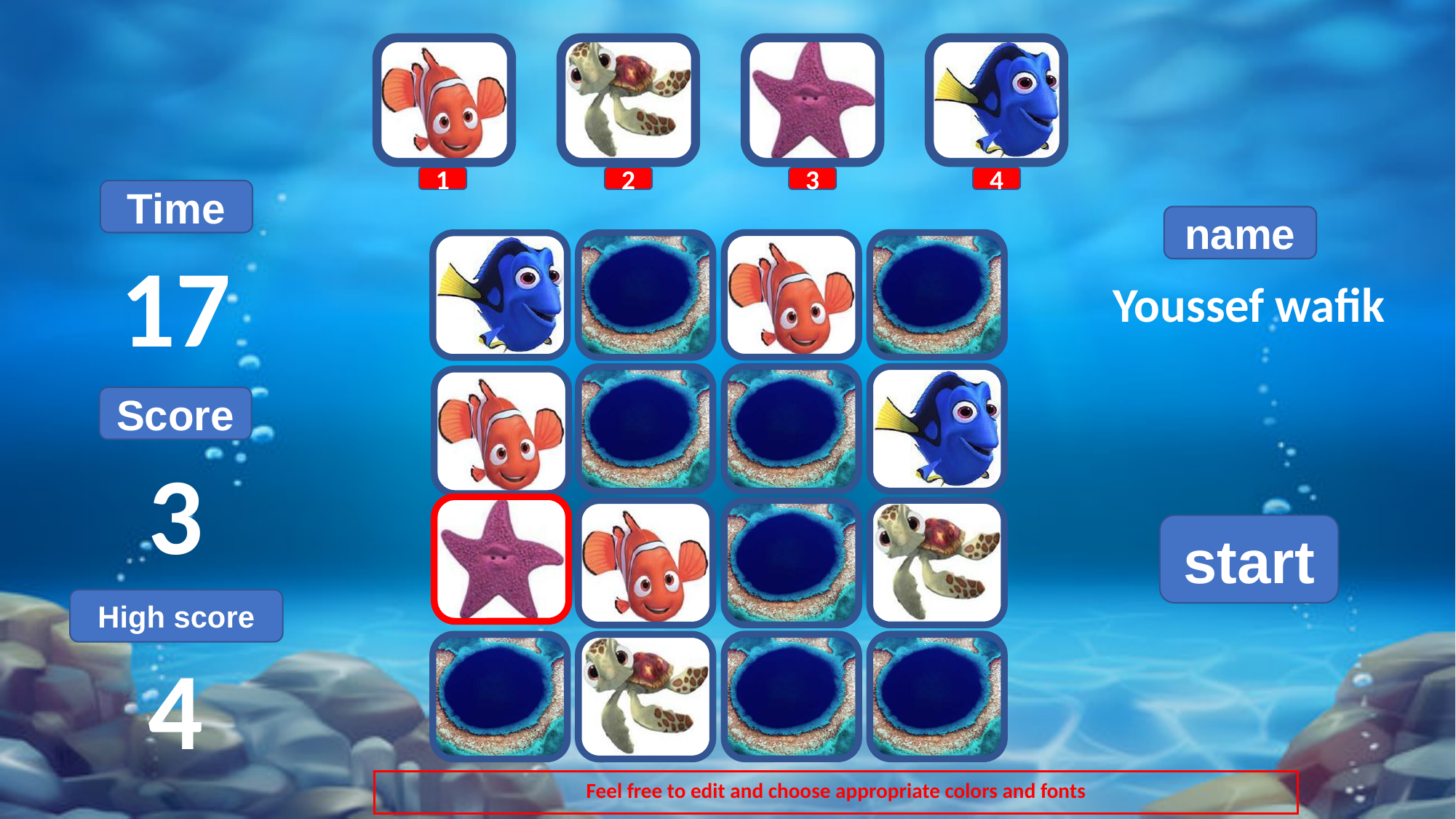

1
2
3
4
Time
name

17
Youssef wafik

Score
3

start
High score

4
Feel free to edit and choose appropriate colors and fonts